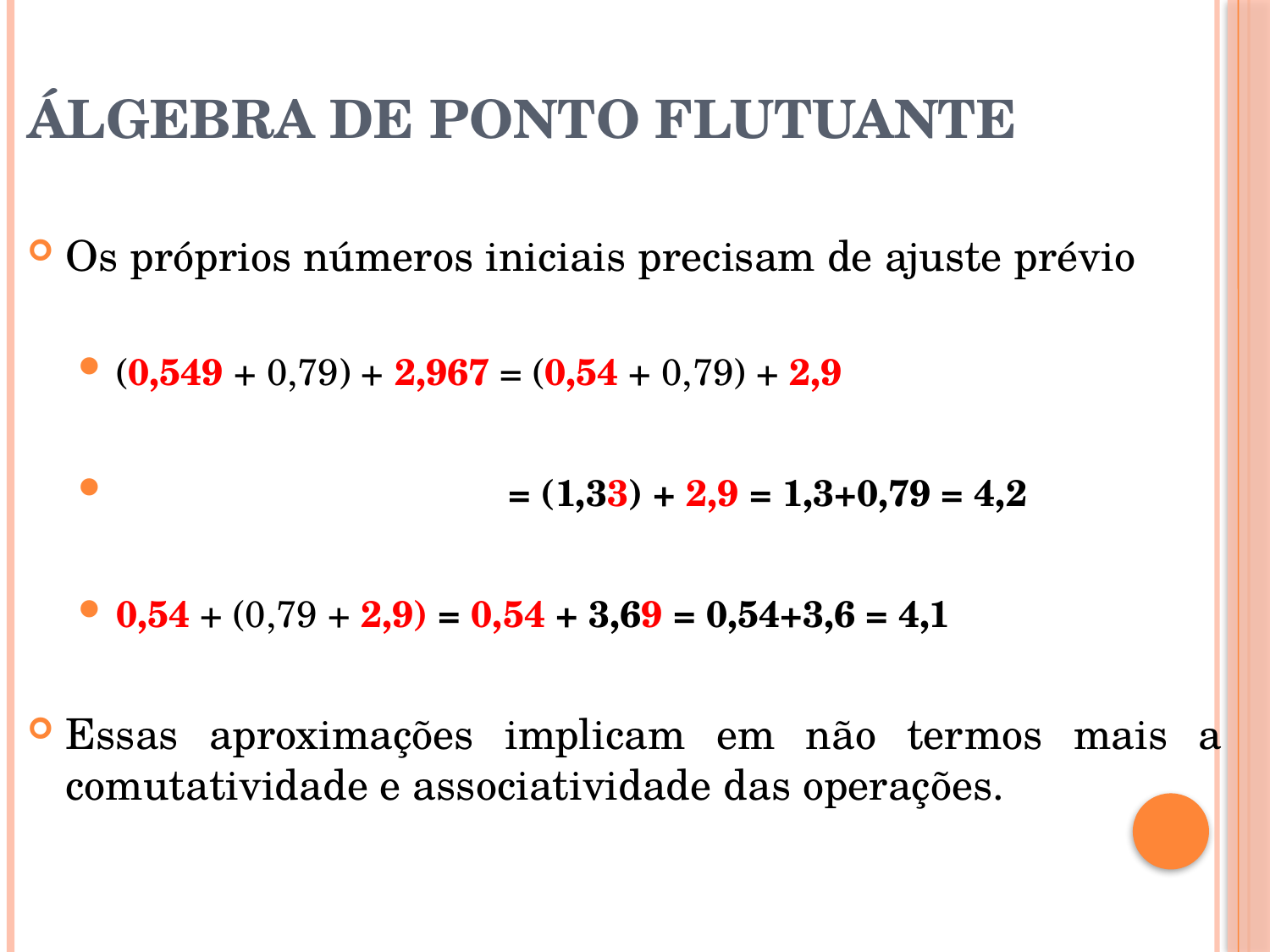

Álgebra de ponto flutuante
Os próprios números iniciais precisam de ajuste prévio

(0,549 + 0,79) + 2,967 = (0,54 + 0,79) + 2,9

                                     = (1,33) + 2,9 = 1,3+0,79 = 4,2

0,54 + (0,79 + 2,9) = 0,54 + 3,69 = 0,54+3,6 = 4,1

Essas aproximações implicam em não termos mais a comutatividade e associatividade das operações.